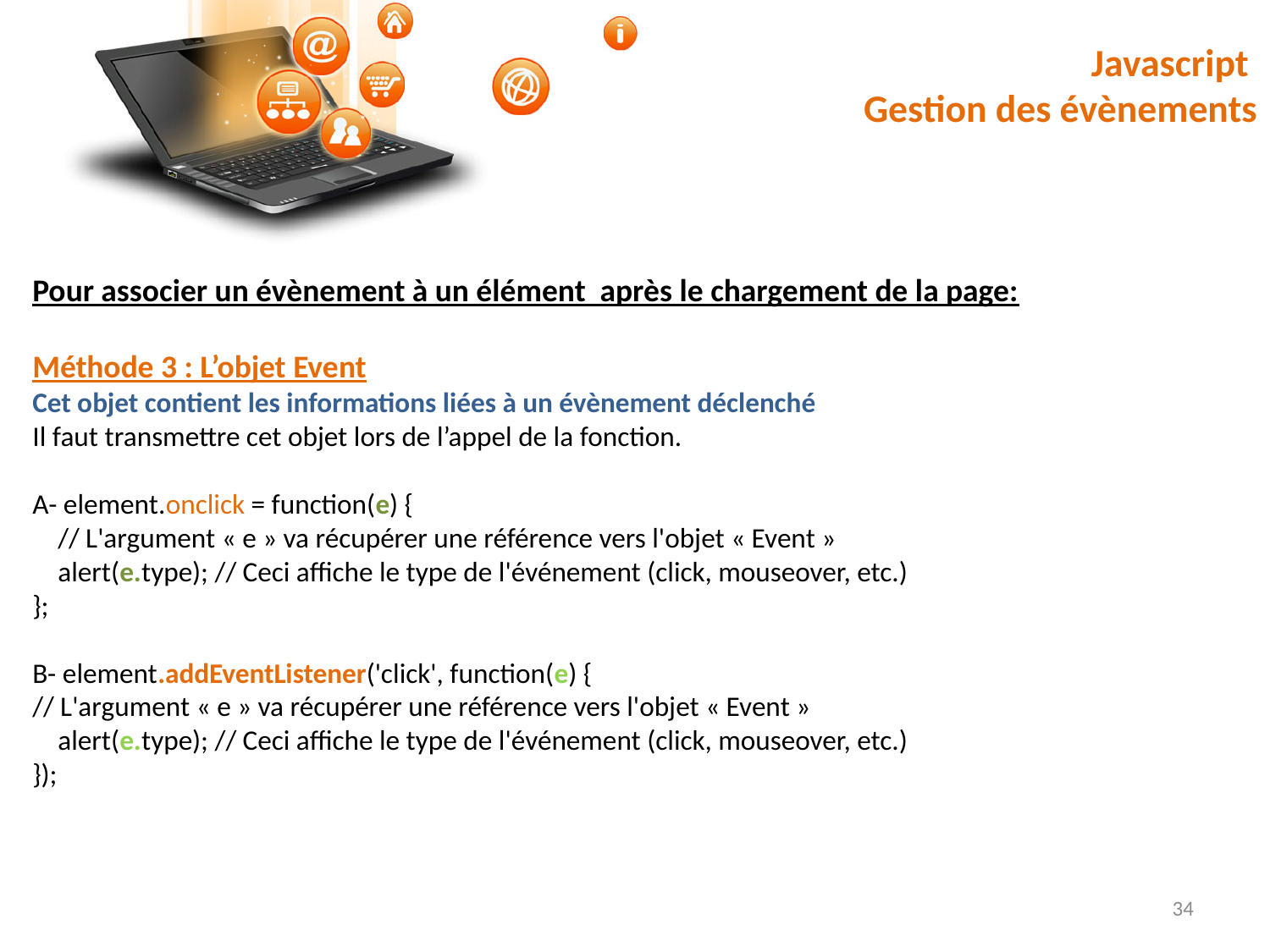

# Javascript Gestion des évènements
Pour associer un évènement à un élément  après le chargement de la page:

Méthode 3 : L’objet Event
Cet objet contient les informations liées à un évènement déclenché
Il faut transmettre cet objet lors de l’appel de la fonction.

A- element.onclick = function(e) {
    // L'argument « e » va récupérer une référence vers l'objet « Event »
    alert(e.type); // Ceci affiche le type de l'événement (click, mouseover, etc.)
};

B- element.addEventListener('click', function(e) {
// L'argument « e » va récupérer une référence vers l'objet « Event »
    alert(e.type); // Ceci affiche le type de l'événement (click, mouseover, etc.)
});

34